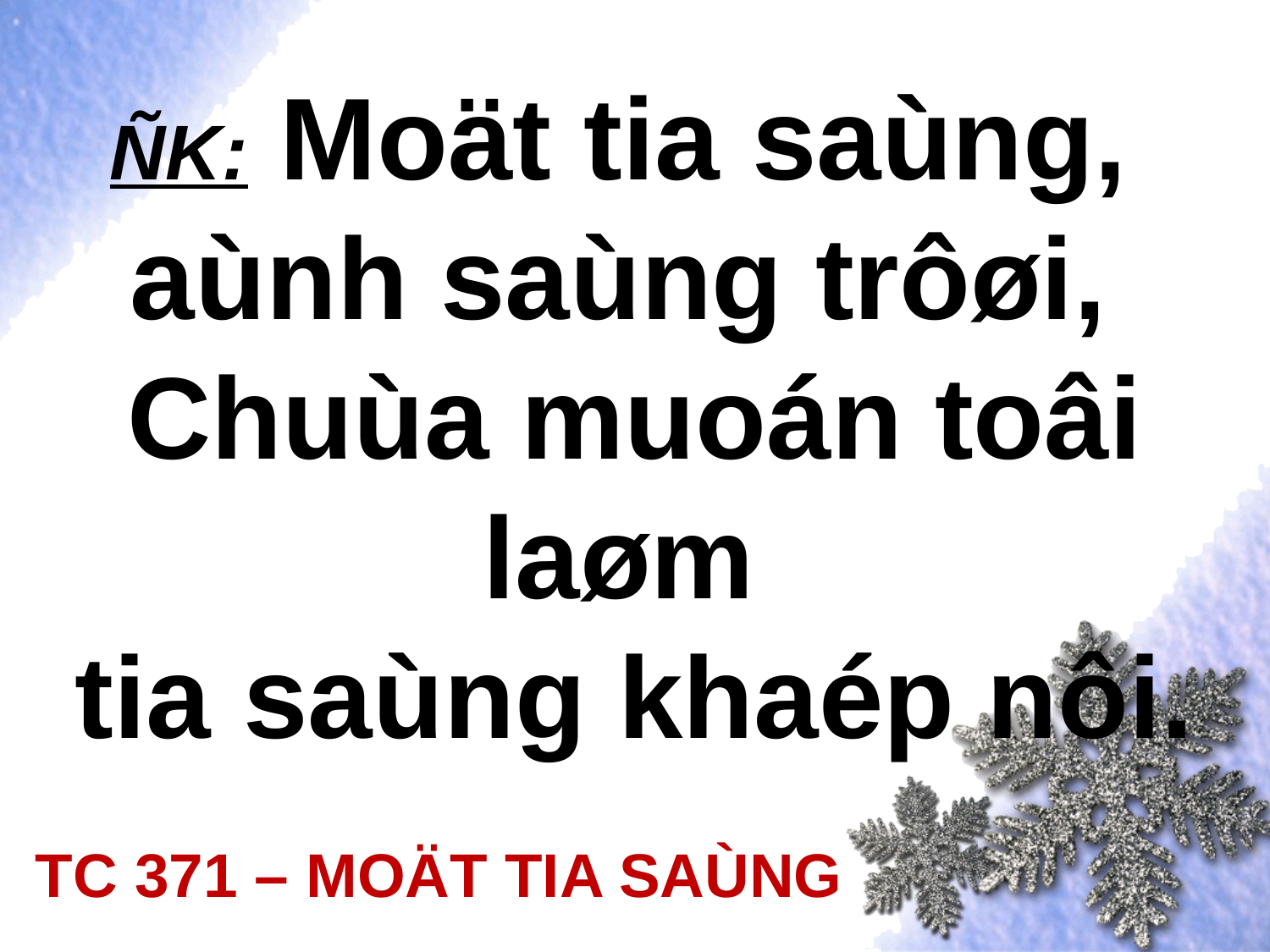

# ÑK: Moät tia saùng, aùnh saùng trôøi, Chuùa muoán toâi laøm tia saùng khaép nôi.
TC 371 – MOÄT TIA SAÙNG